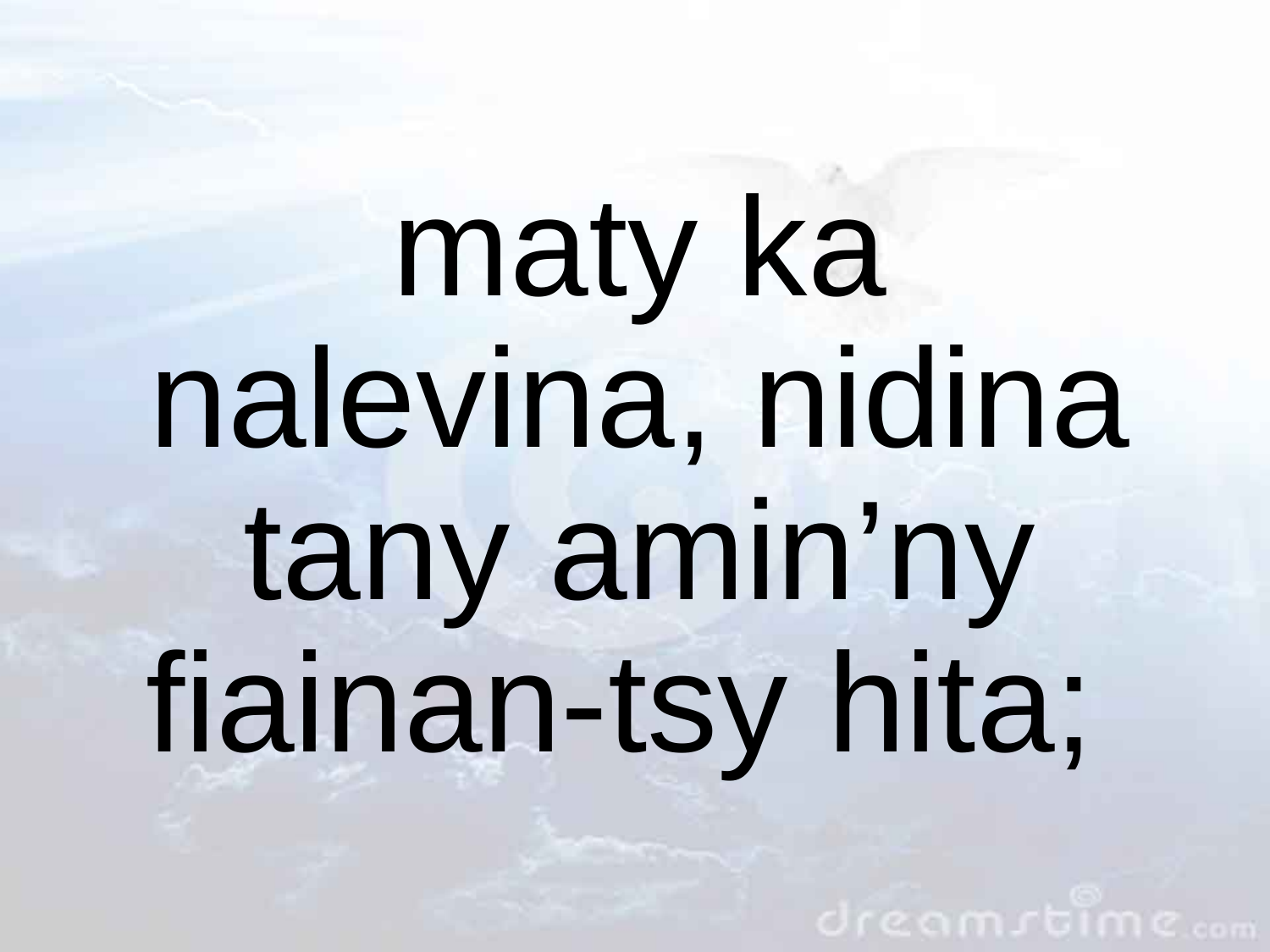

maty ka nalevina, nidina tany amin’ny fiainan-tsy hita;